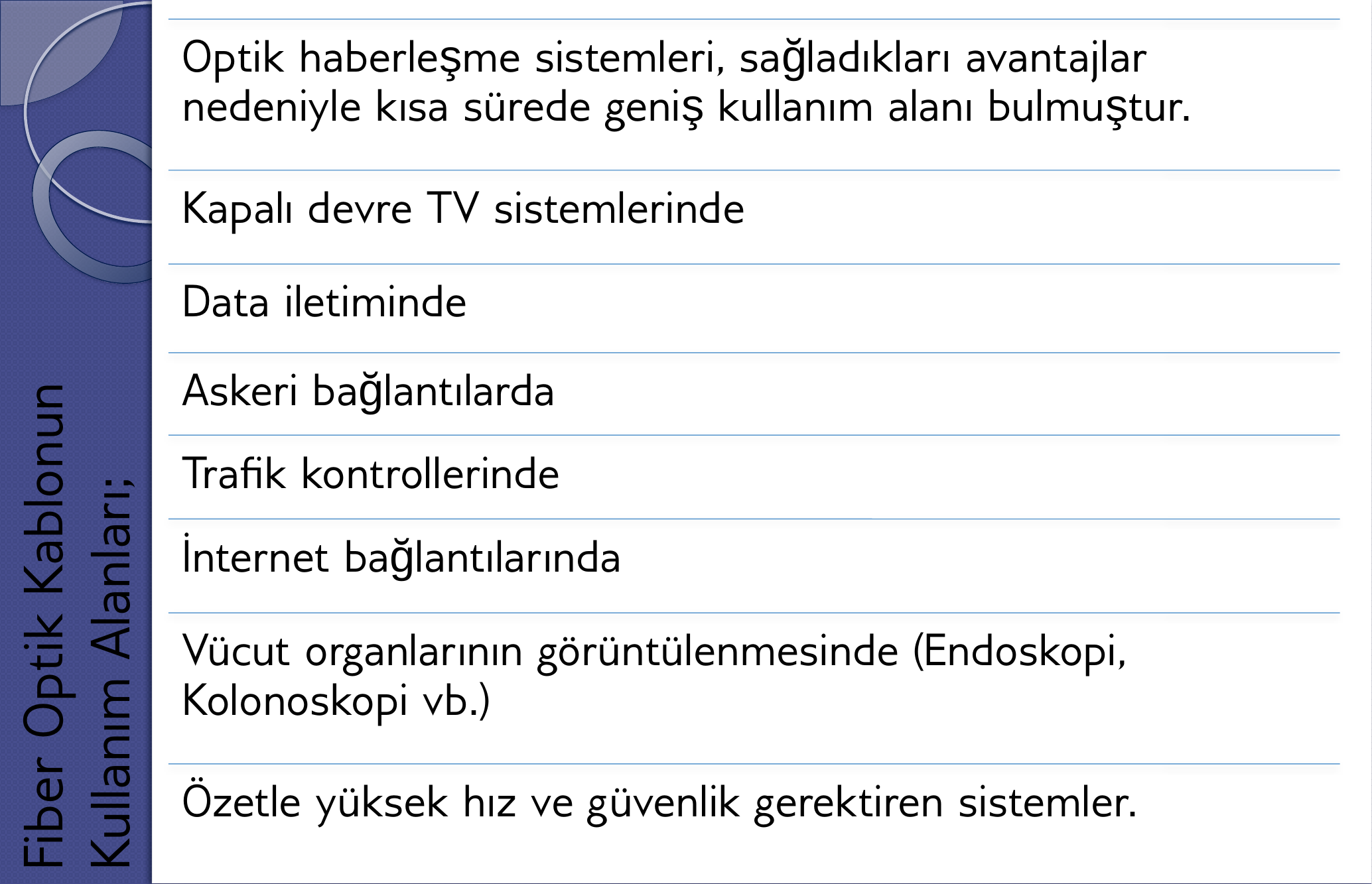

Optik haberleşme sistemleri, sağladıkları avantajlar nedeniyle kısa sürede geniş kullanım alanı bulmuştur.
Kapalı devre TV sistemlerinde
Data iletiminde
Askeri bağlantılarda
Trafik kontrollerinde
İnternet bağlantılarında
Vücut organlarının görüntülenmesinde (Endoskopi, Kolonoskopi vb.)
Özetle yüksek hız ve güvenlik gerektiren sistemler.
# Fiber Optik Kablonun Kullanım Alanları;